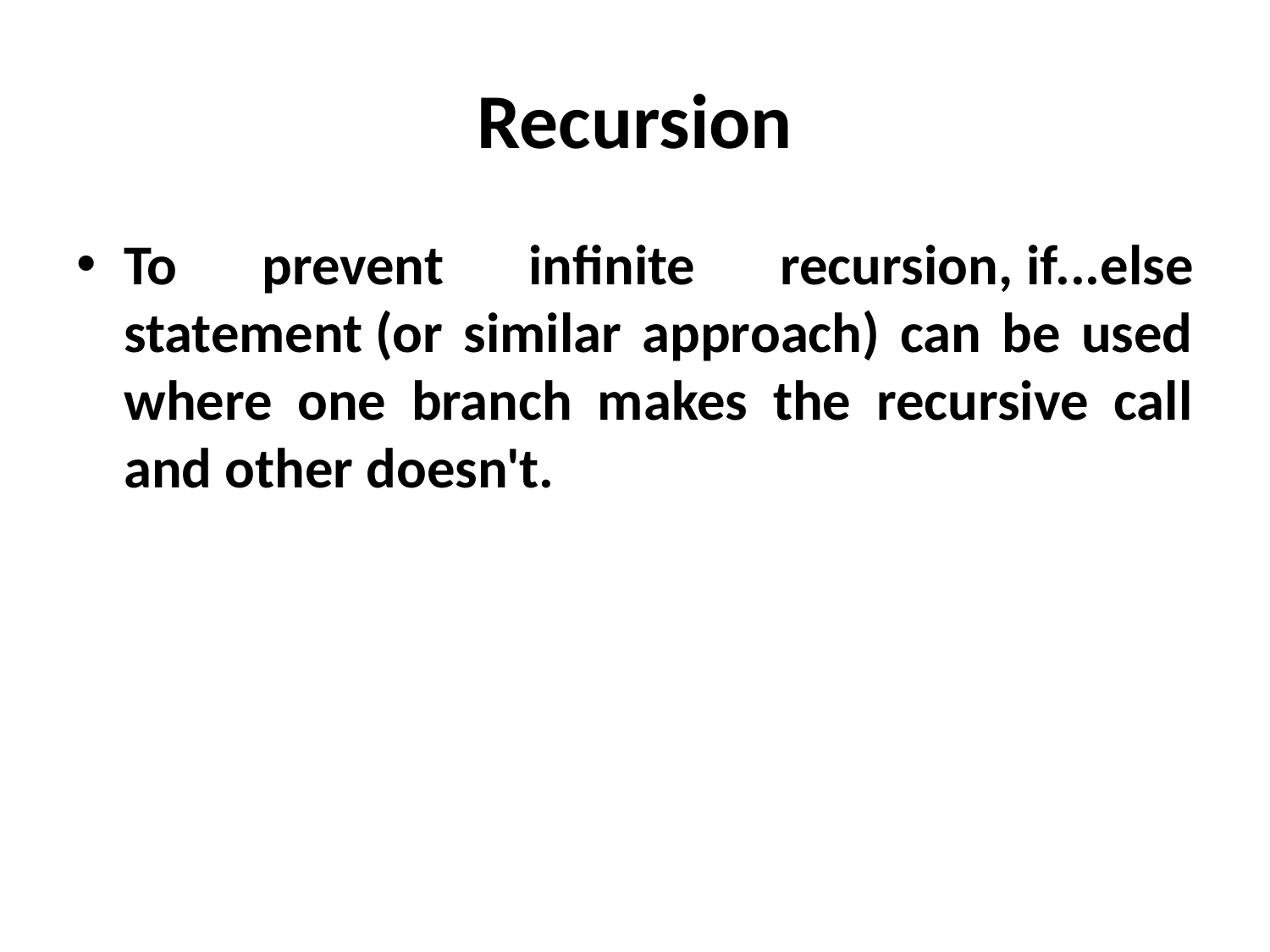

# Recursion
To prevent infinite recursion, if...else statement (or similar approach) can be used where one branch makes the recursive call and other doesn't.